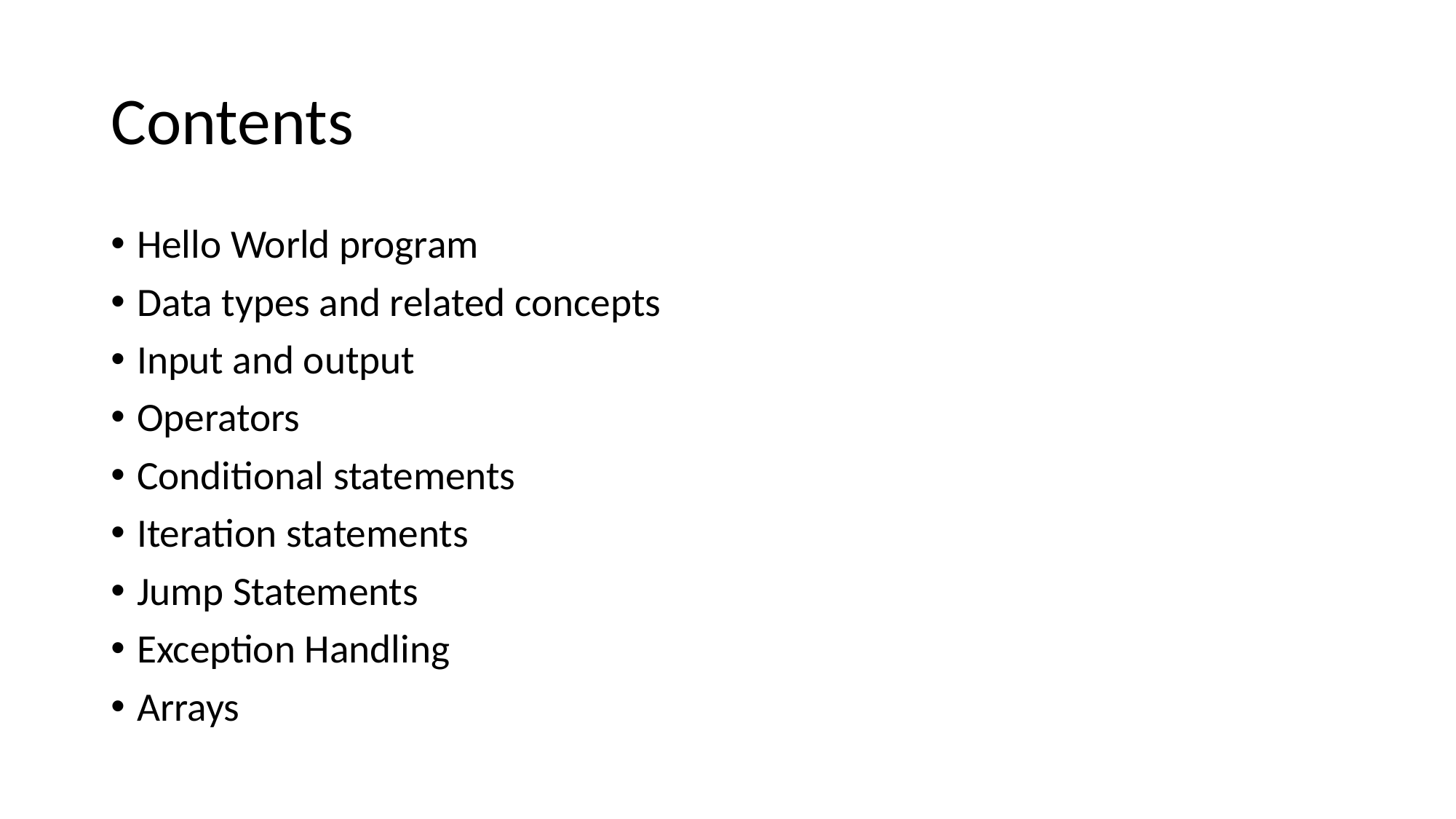

# Contents
Hello World program
Data types and related concepts
Input and output
Operators
Conditional statements
Iteration statements
Jump Statements
Exception Handling
Arrays